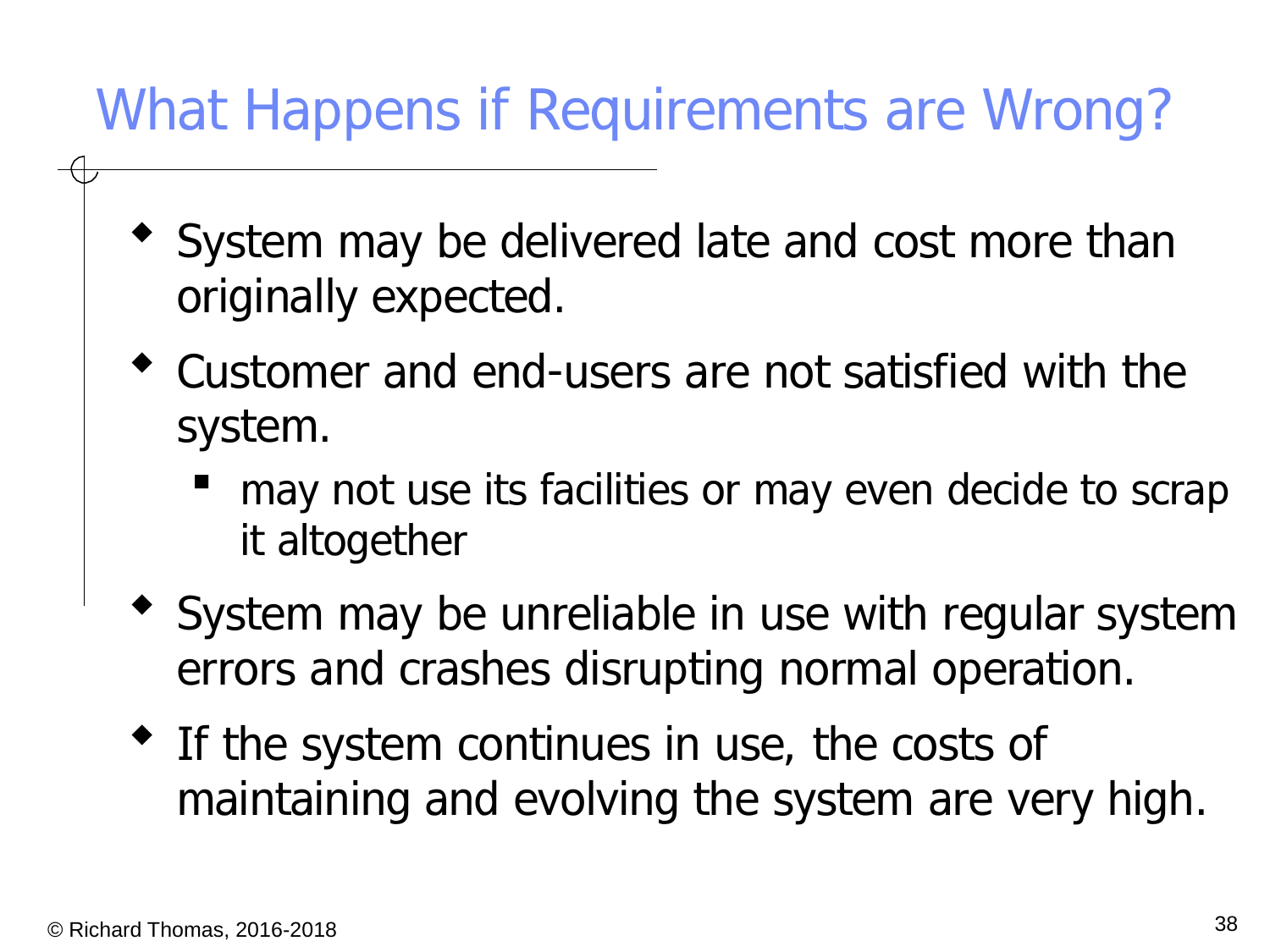

# What Happens if Requirements are Wrong?
System may be delivered late and cost more than originally expected.
Customer and end-users are not satisfied with the
system.
may not use its facilities or may even decide to scrap it altogether
System may be unreliable in use with regular system errors and crashes disrupting normal operation.
If the system continues in use, the costs of maintaining and evolving the system are very high.
38